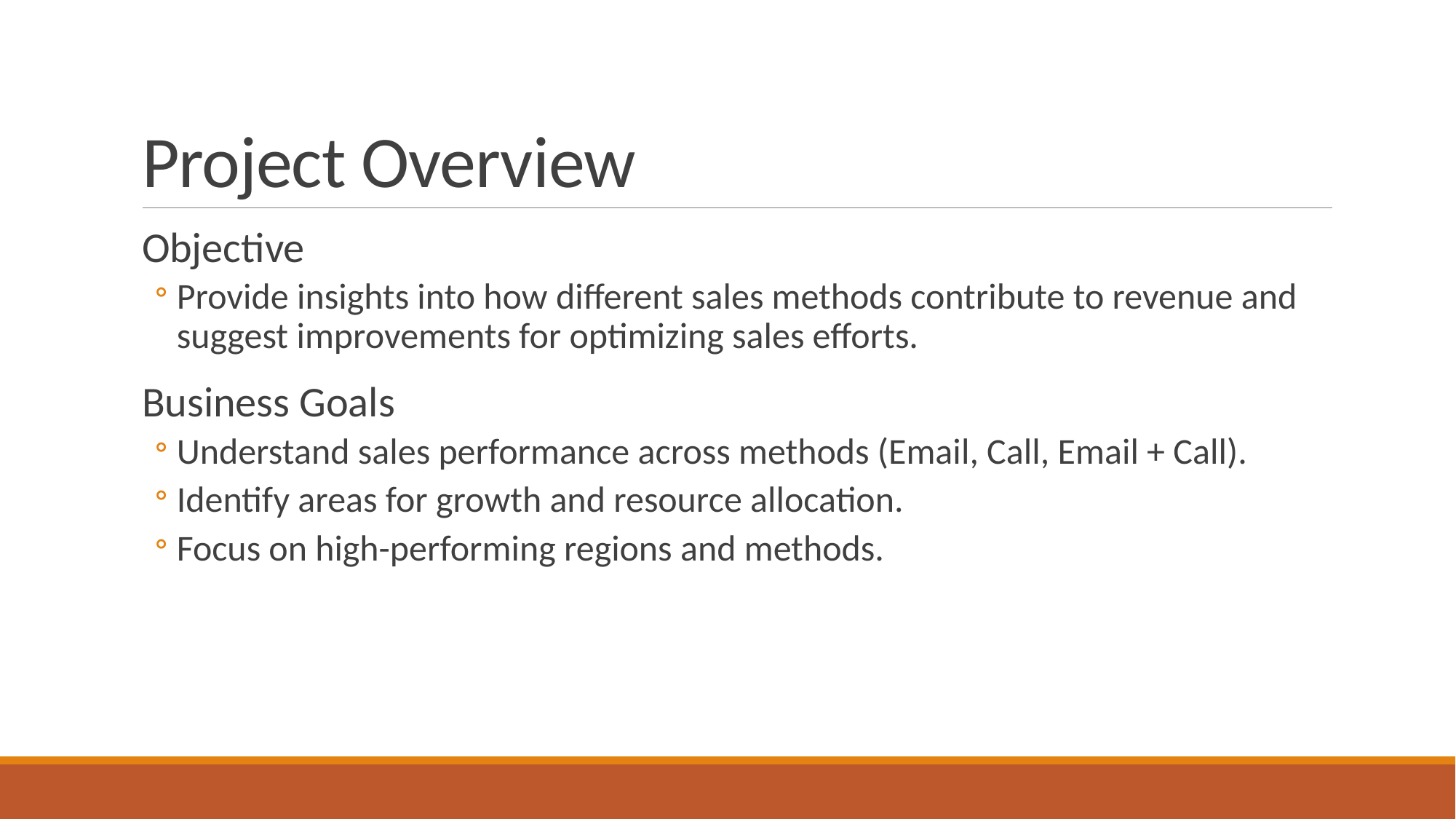

# Project Overview
Objective
Provide insights into how different sales methods contribute to revenue and suggest improvements for optimizing sales efforts.
Business Goals
Understand sales performance across methods (Email, Call, Email + Call).
Identify areas for growth and resource allocation.
Focus on high-performing regions and methods.